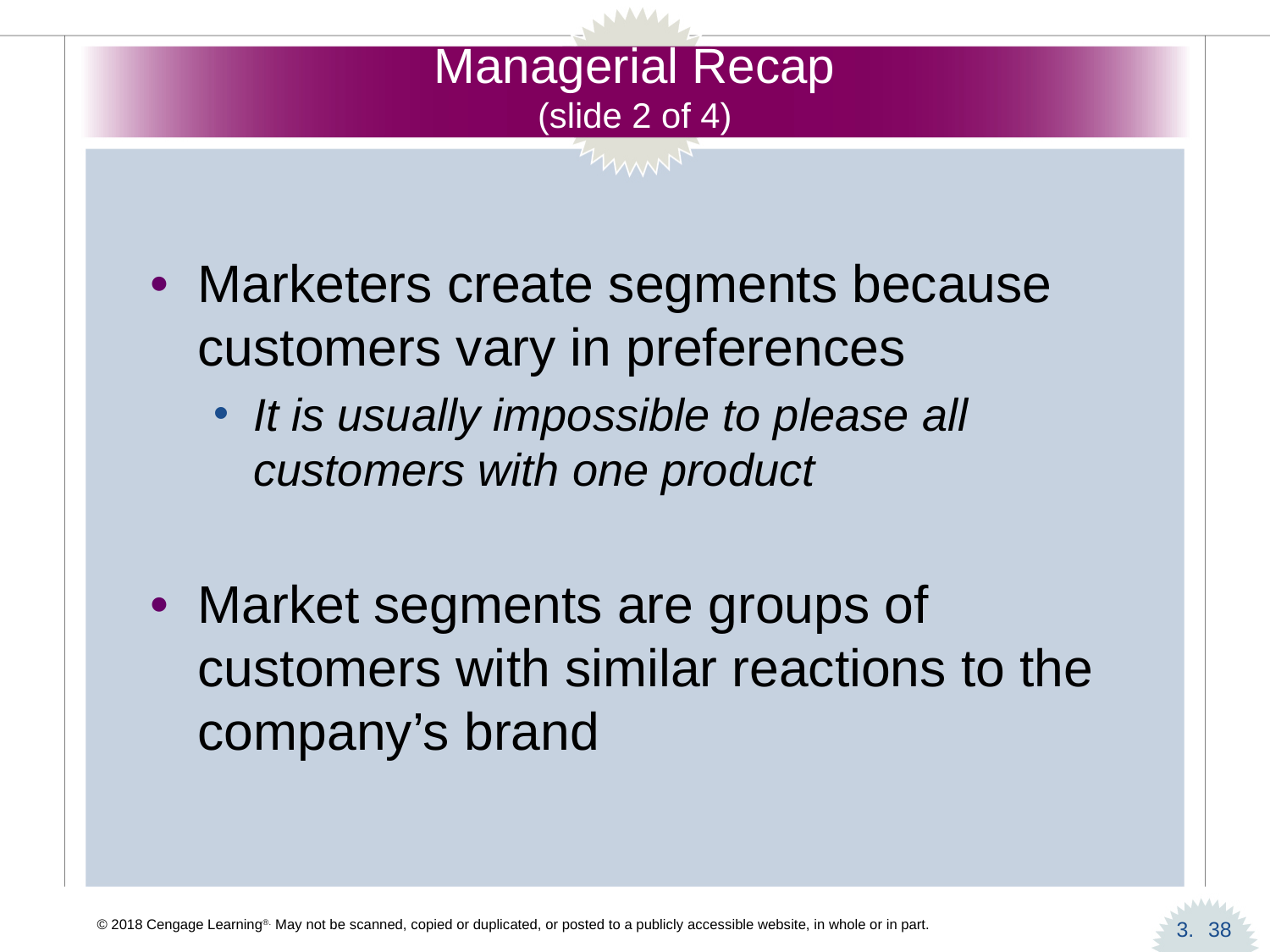

# Managerial Recap (slide 2 of 4)
Marketers create segments because customers vary in preferences
It is usually impossible to please all customers with one product

Market segments are groups of customers with similar reactions to the company’s brand

38